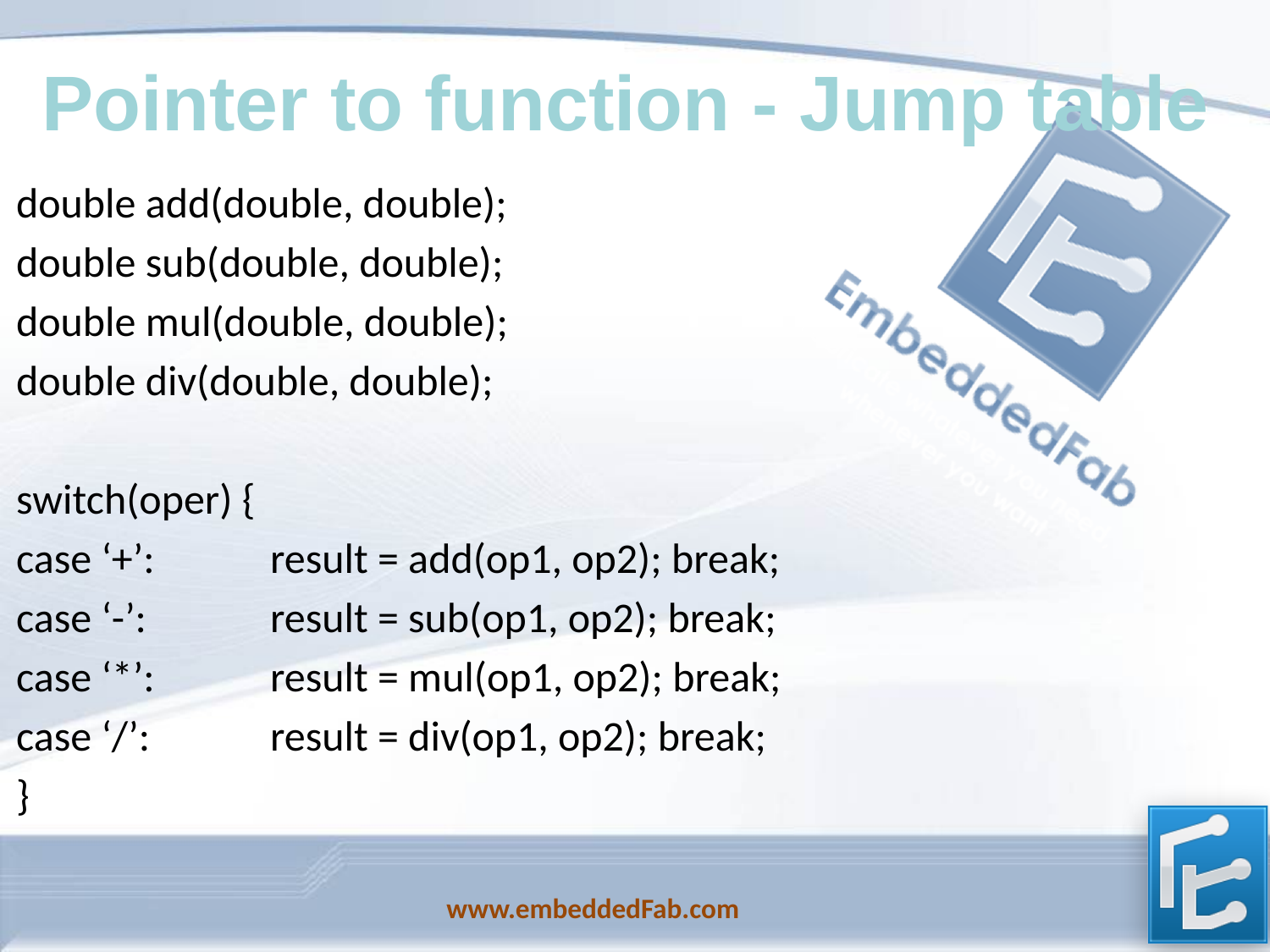

#
Pointer to function - Jump table
double add(double, double);
double sub(double, double);
double mul(double, double);
double div(double, double);

switch(oper) {
case ‘+’:	result = add(op1, op2); break;
case ‘-’:	result = sub(op1, op2); break;
case ‘*’:	result = mul(op1, op2); break;
case ‘/’:	result = div(op1, op2); break;
}